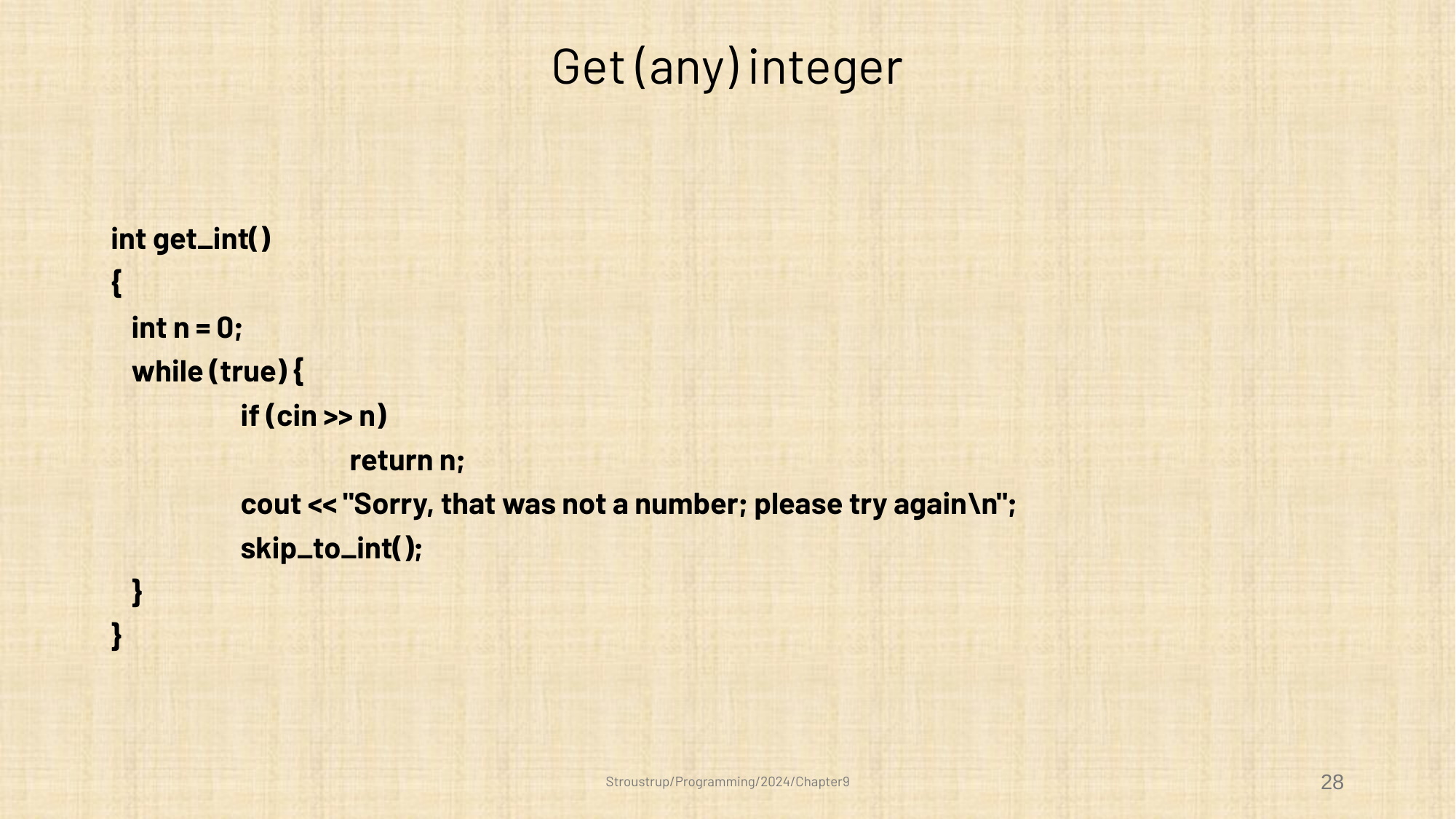

# Get (any) integer
int get_int()
{
	int n = 0;
	while (true) {
		if (cin >> n)
			return n;
		cout << "Sorry, that was not a number; please try again\n";
		skip_to_int();
	}
}
Stroustrup/Programming/2024/Chapter9
28